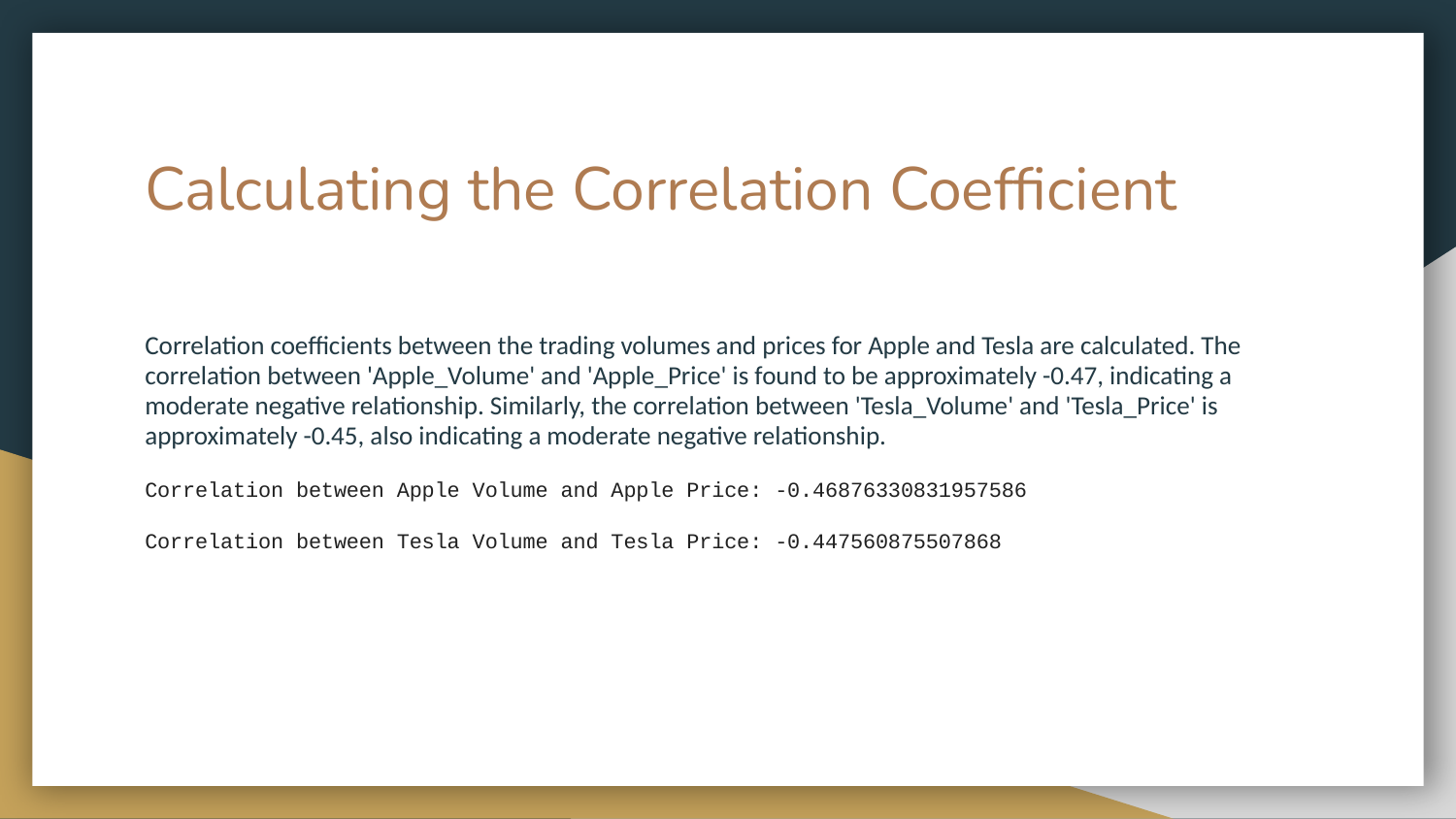

# Calculating the Correlation Coefficient
Correlation coefficients between the trading volumes and prices for Apple and Tesla are calculated. The correlation between 'Apple_Volume' and 'Apple_Price' is found to be approximately -0.47, indicating a moderate negative relationship. Similarly, the correlation between 'Tesla_Volume' and 'Tesla_Price' is approximately -0.45, also indicating a moderate negative relationship.
Correlation between Apple Volume and Apple Price: -0.46876330831957586
Correlation between Tesla Volume and Tesla Price: -0.447560875507868